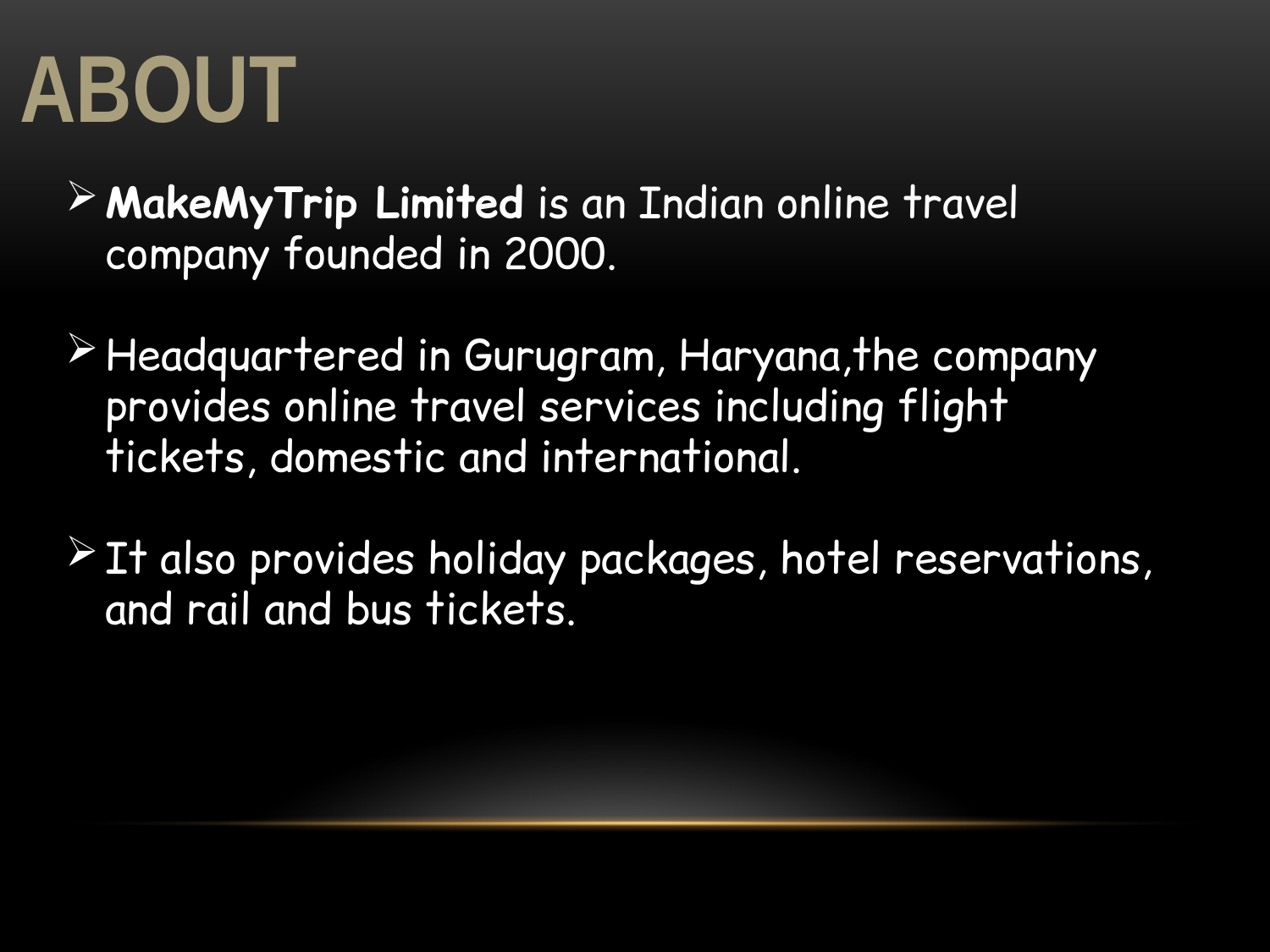

ABOUT
MakeMyTrip Limited is an Indian online travel company founded in 2000.

Headquartered in Gurugram, Haryana,the company provides online travel services including flight tickets, domestic and international.

It also provides holiday packages, hotel reservations, and rail and bus tickets.